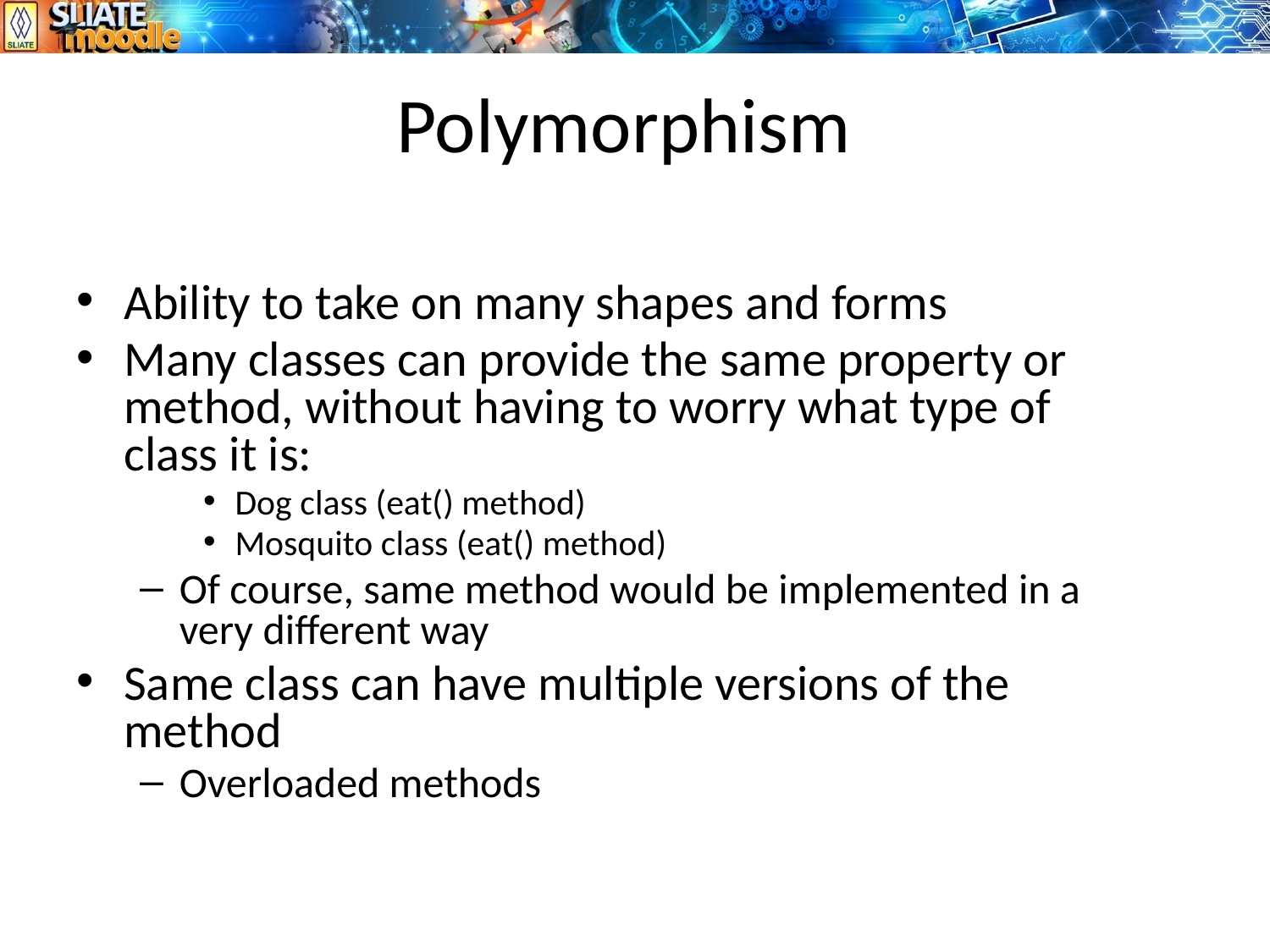

# Polymorphism
Ability to take on many shapes and forms
Many classes can provide the same property or method, without having to worry what type of class it is:
Dog class (eat() method)
Mosquito class (eat() method)
Of course, same method would be implemented in a very different way
Same class can have multiple versions of the method
Overloaded methods